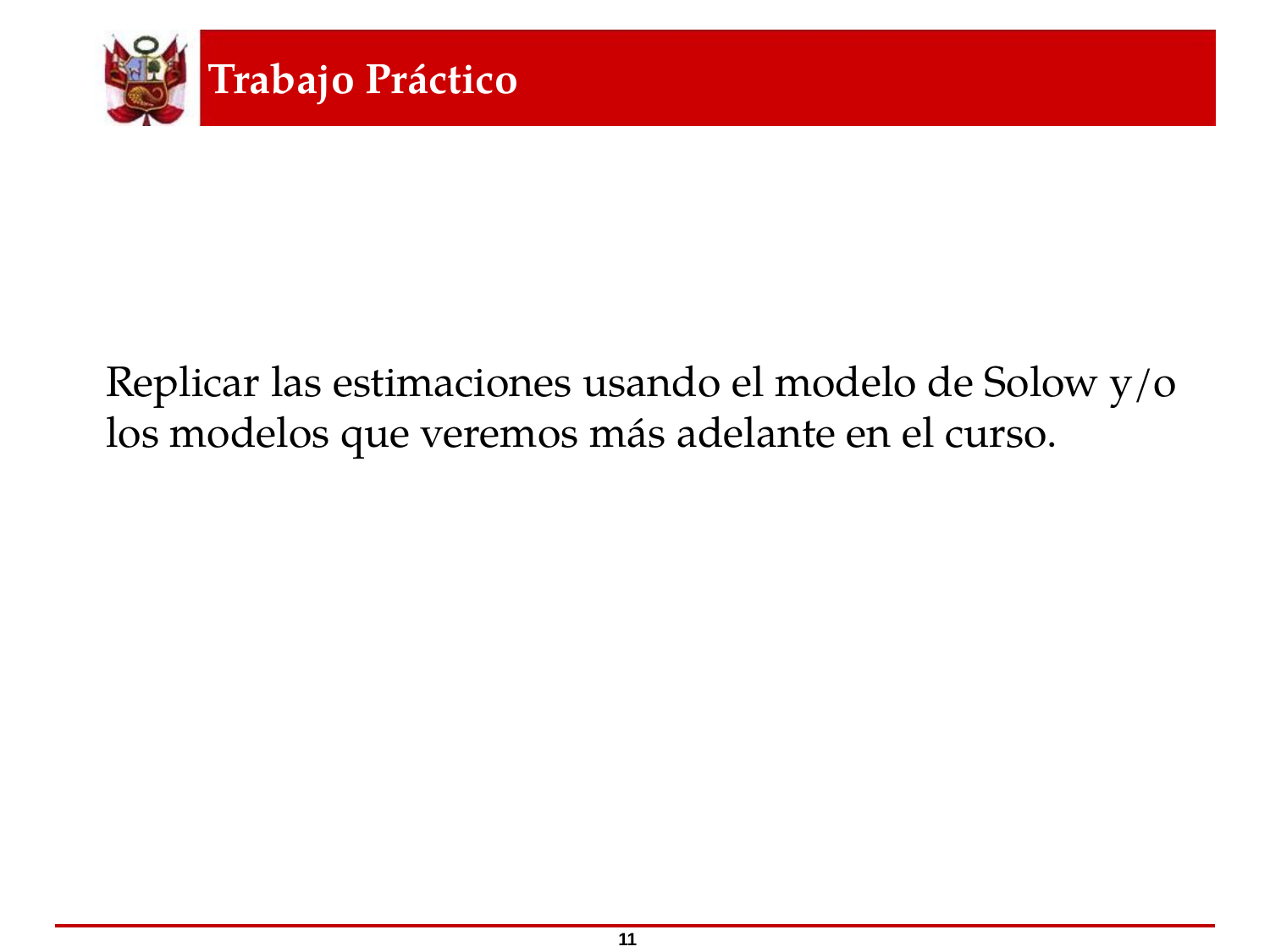

# Trabajo Práctico
	Replicar las estimaciones usando el modelo de Solow y/o los modelos que veremos más adelante en el curso.

11